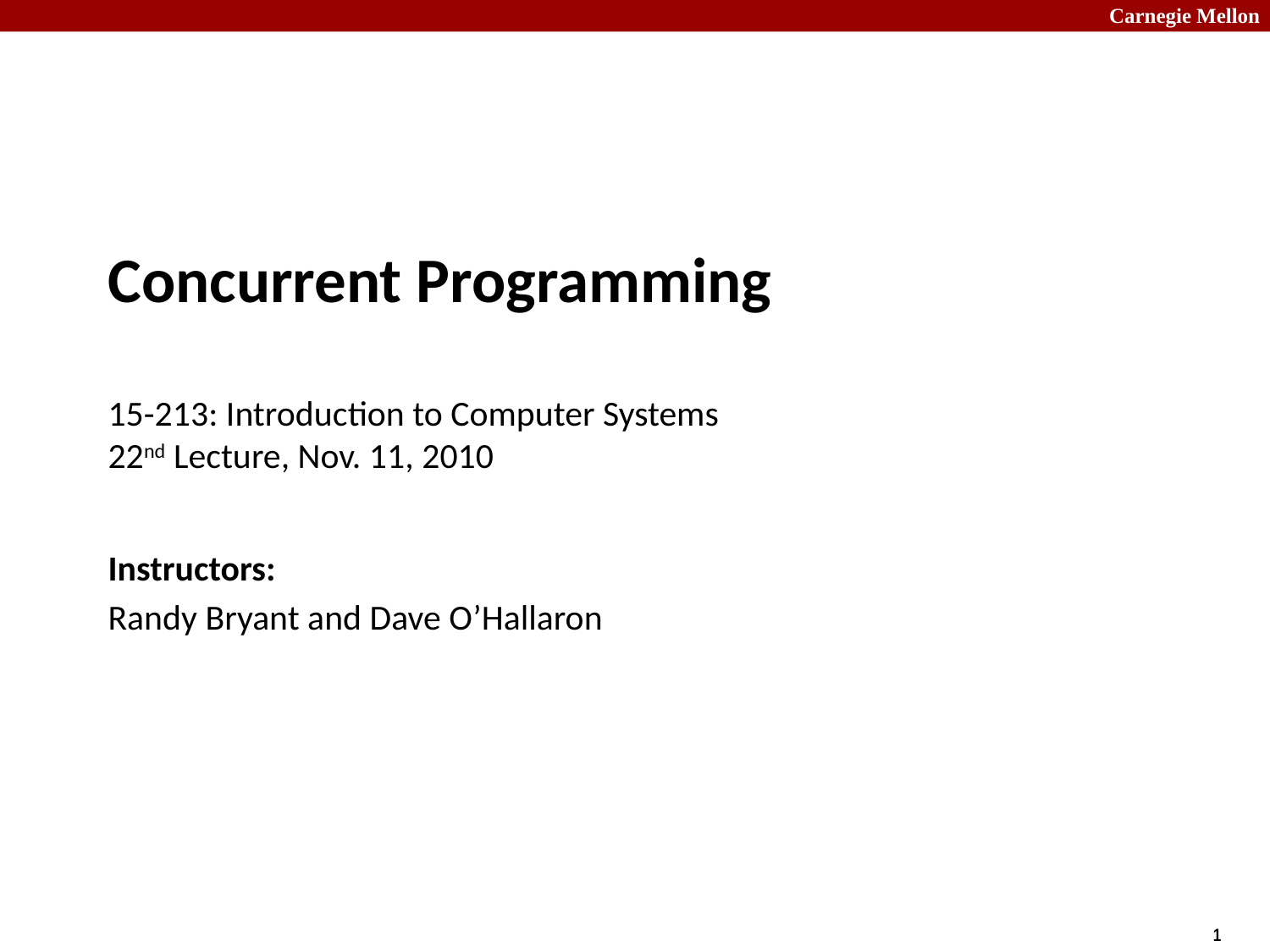

# Concurrent Programming 15-213: Introduction to Computer Systems 22nd Lecture, Nov. 11, 2010
Instructors:
Randy Bryant and Dave O’Hallaron